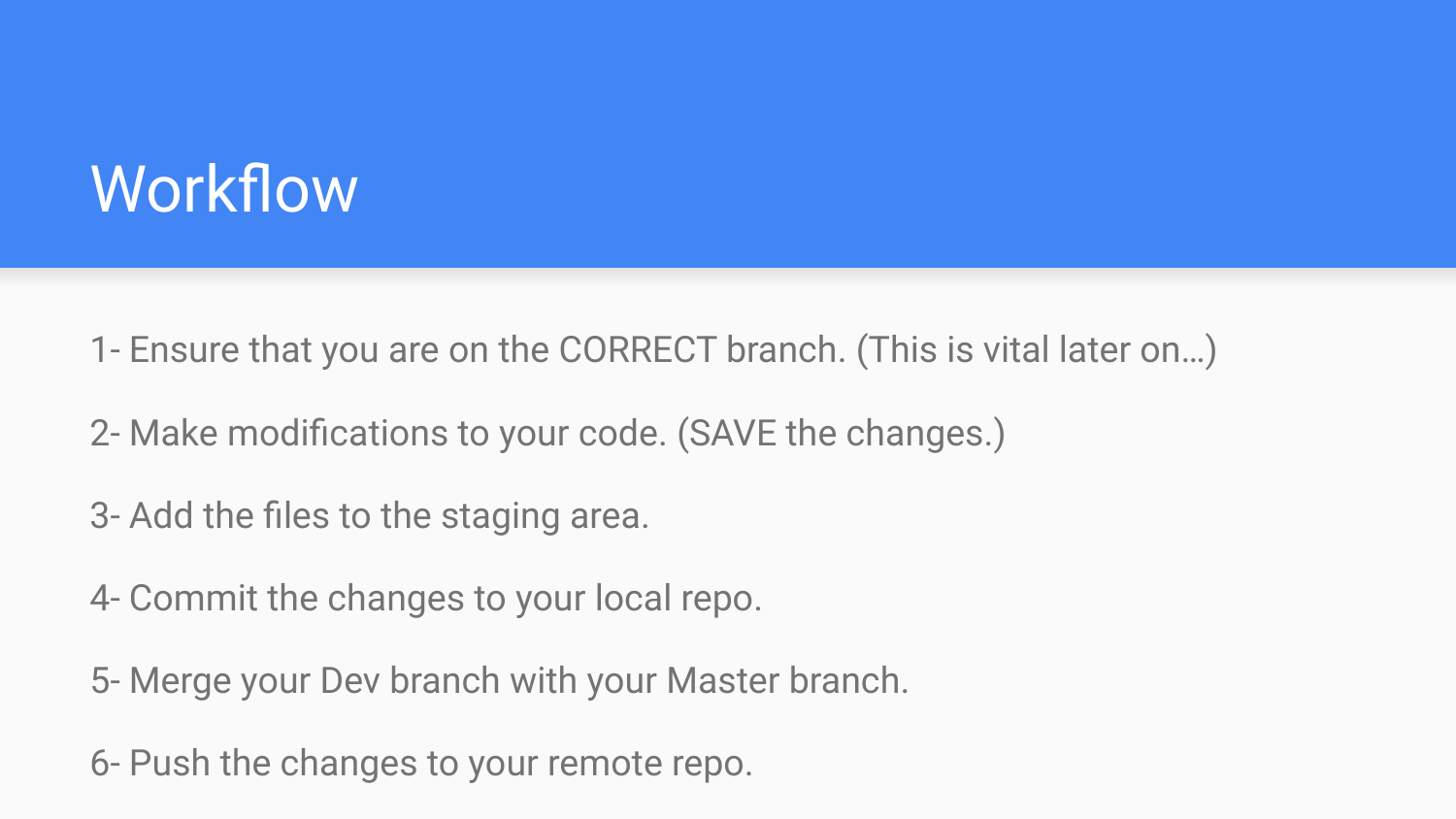

# Workflow
1- Ensure that you are on the CORRECT branch. (This is vital later on…)
2- Make modifications to your code. (SAVE the changes.)
3- Add the files to the staging area.
4- Commit the changes to your local repo.
5- Merge your Dev branch with your Master branch.
6- Push the changes to your remote repo.